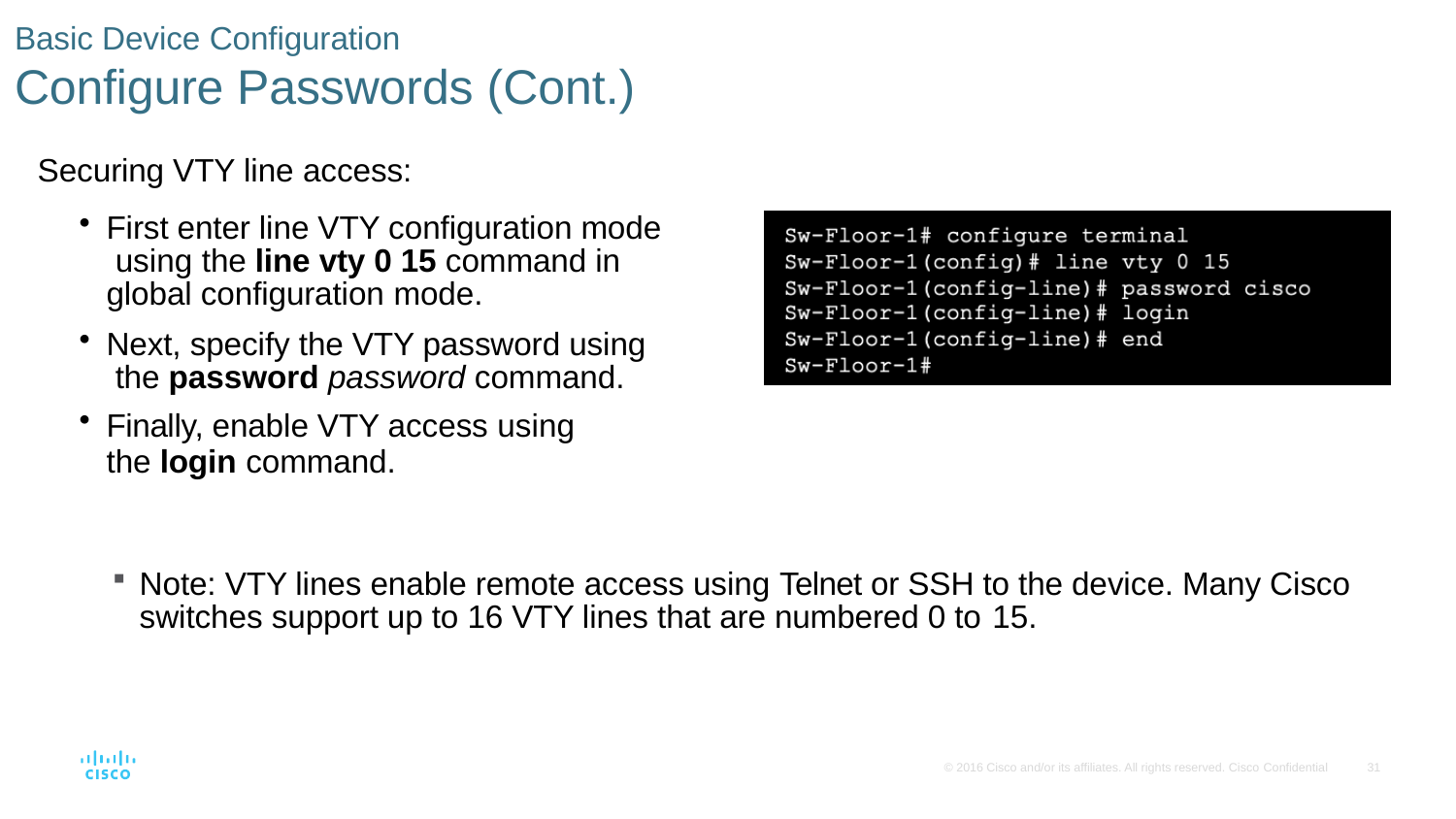

Basic Device Configuration
# Configure Passwords (Cont.)
Securing VTY line access:
First enter line VTY configuration mode  using the line vty 0 15 command in  global configuration mode.
Next, specify the VTY password using  the password password command.
Finally, enable VTY access using
the login command.

Note: VTY lines enable remote access using Telnet or SSH to the device. Many Cisco  switches support up to 16 VTY lines that are numbered 0 to 15.

© 2016 Cisco and/or its affiliates. All rights reserved. Cisco Confidential
31